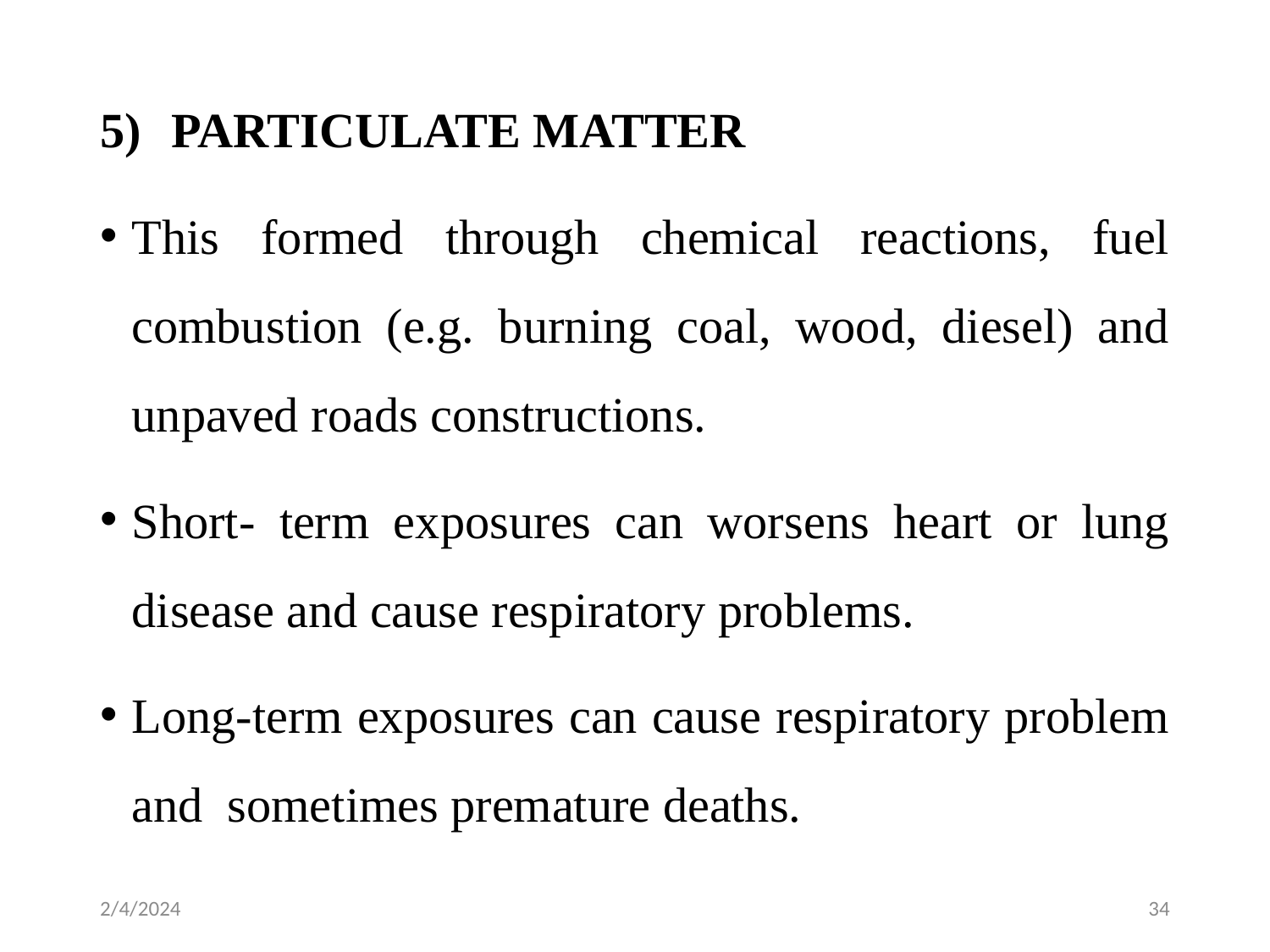

PARTICULATE MATTER
This formed through chemical reactions, fuel combustion (e.g. burning coal, wood, diesel) and unpaved roads constructions.
Short- term exposures can worsens heart or lung disease and cause respiratory problems.
Long-term exposures can cause respiratory problem and  sometimes premature deaths.

2/4/2024
34